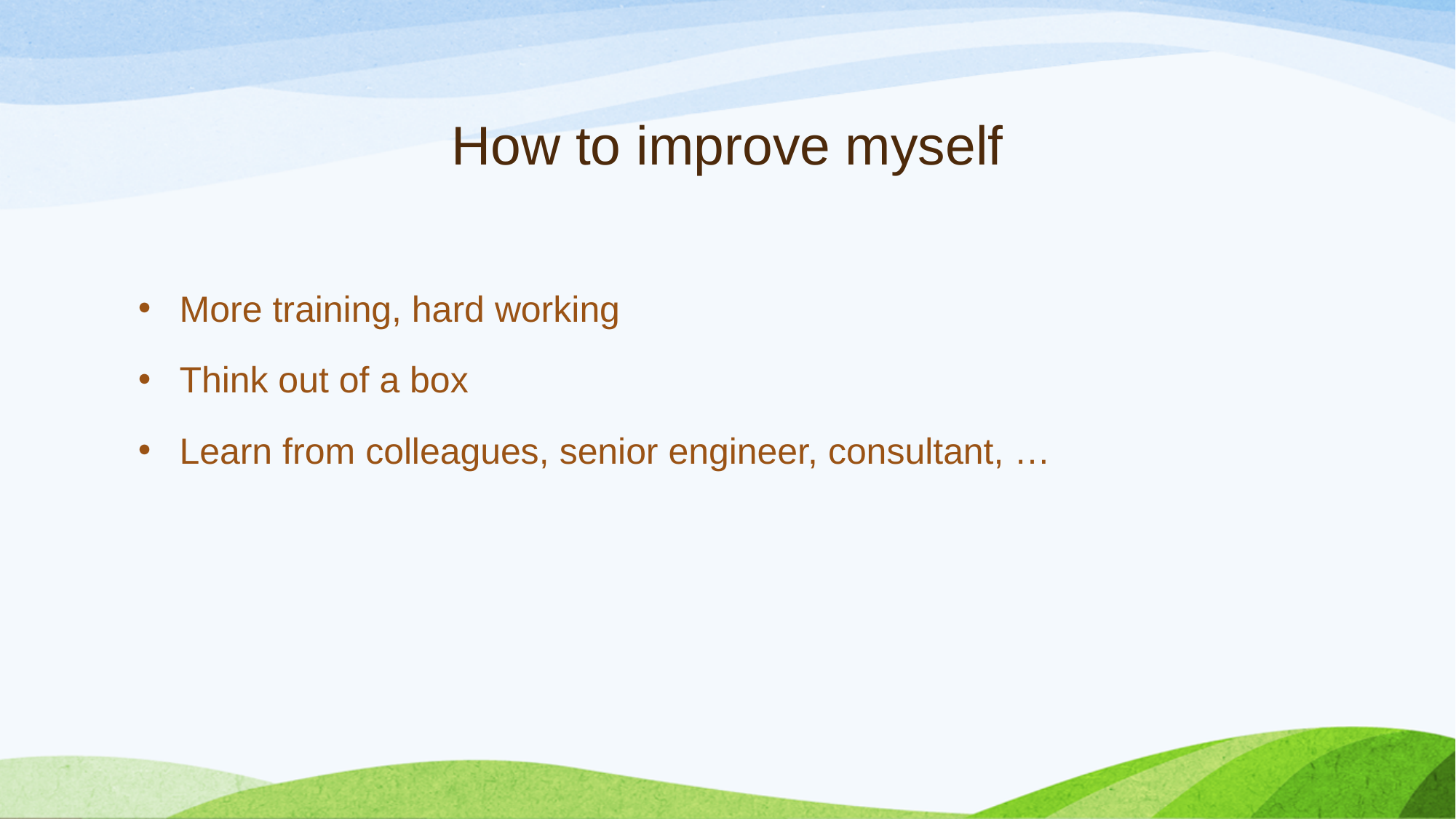

# How to improve myself

More training, hard working
Think out of a box
Learn from colleagues, senior engineer, consultant, …